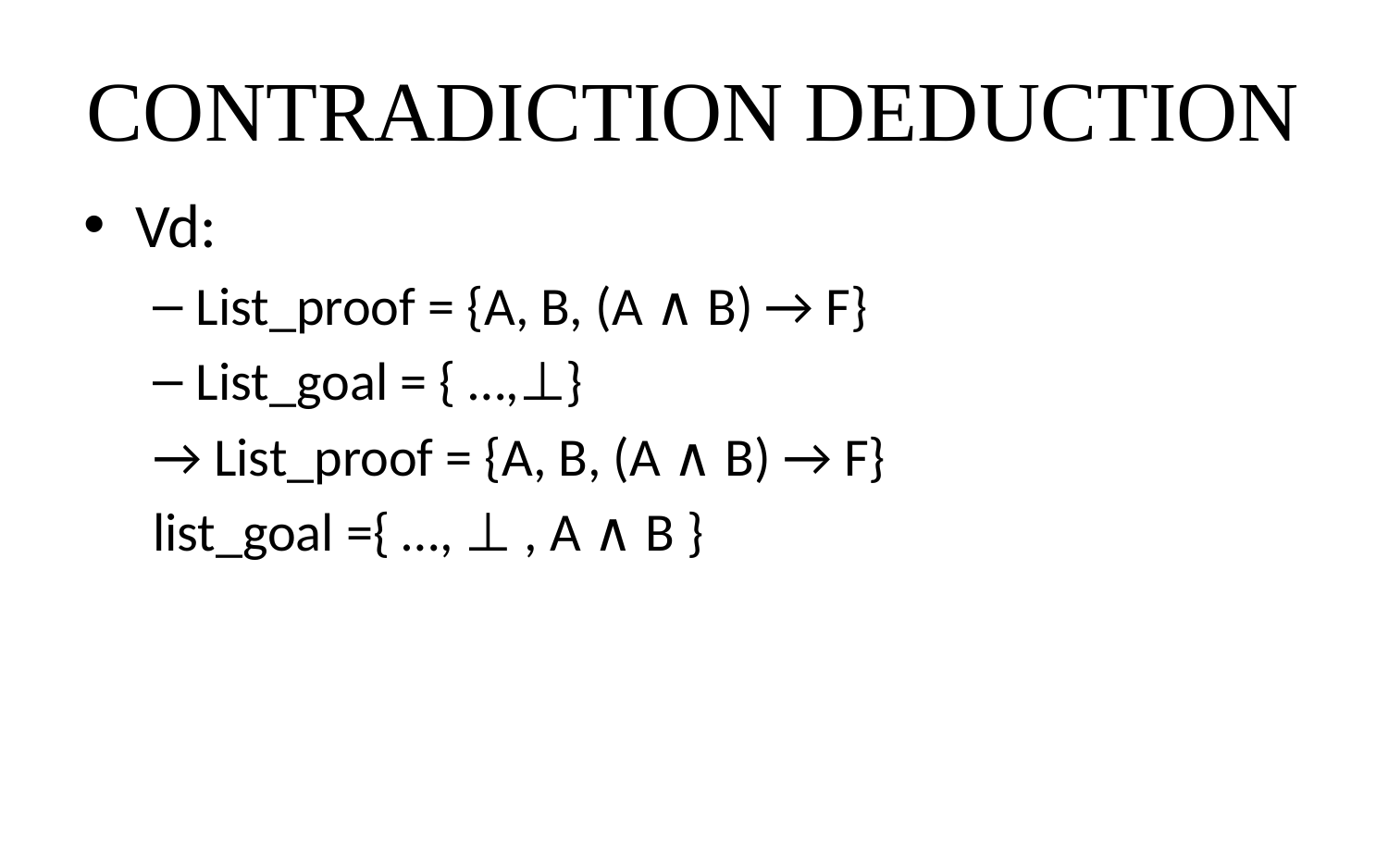

# CONTRADICTION DEDUCTION
Vd:
List_proof = {A, B, (A ∧ B) → F}
List_goal = { …,⊥}
→ List_proof = {A, B, (A ∧ B) → F}
list_goal ={ …, ⊥ , A ∧ B }